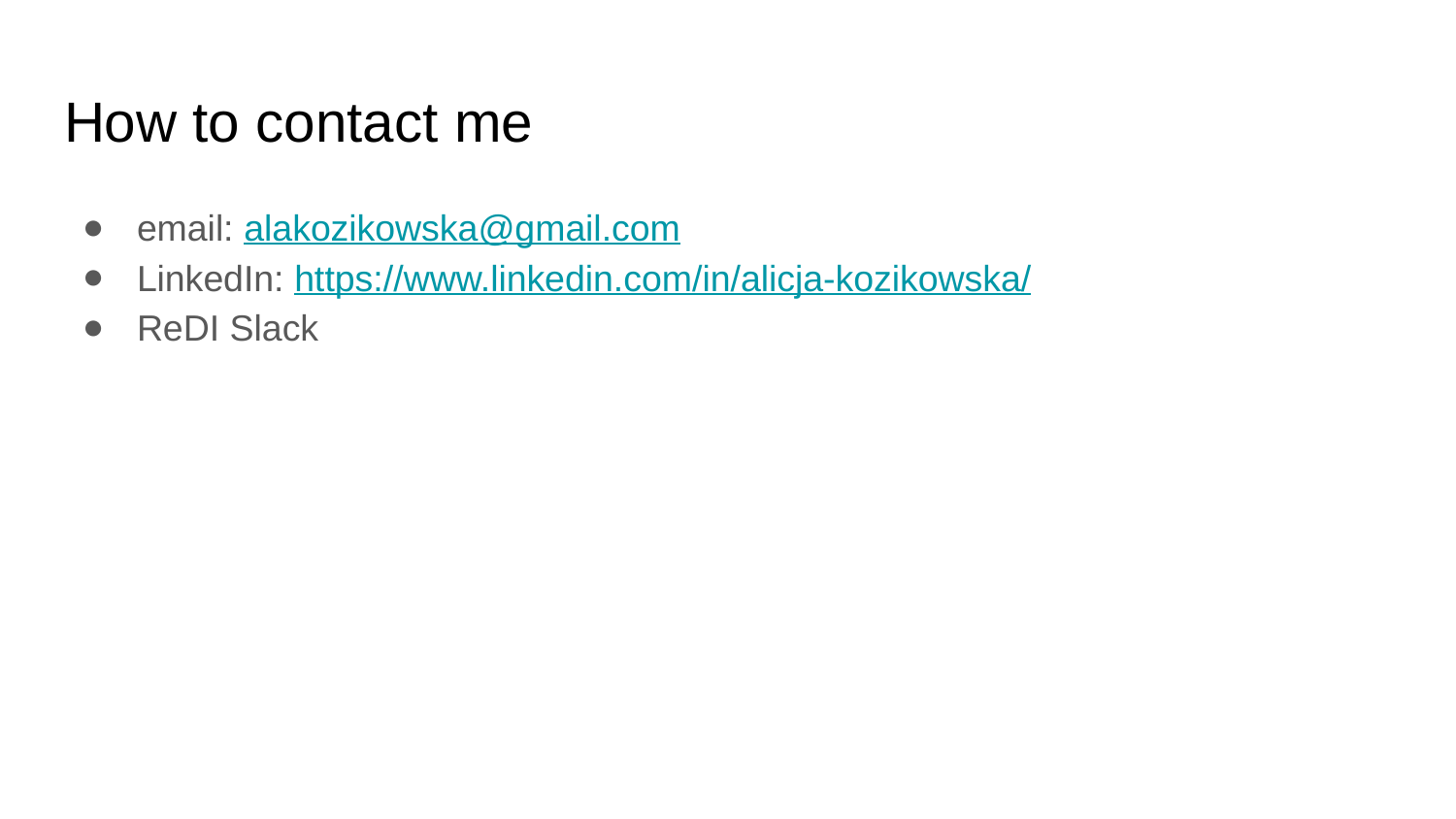

# How to contact me
email: alakozikowska@gmail.com
LinkedIn: https://www.linkedin.com/in/alicja-kozikowska/
ReDI Slack